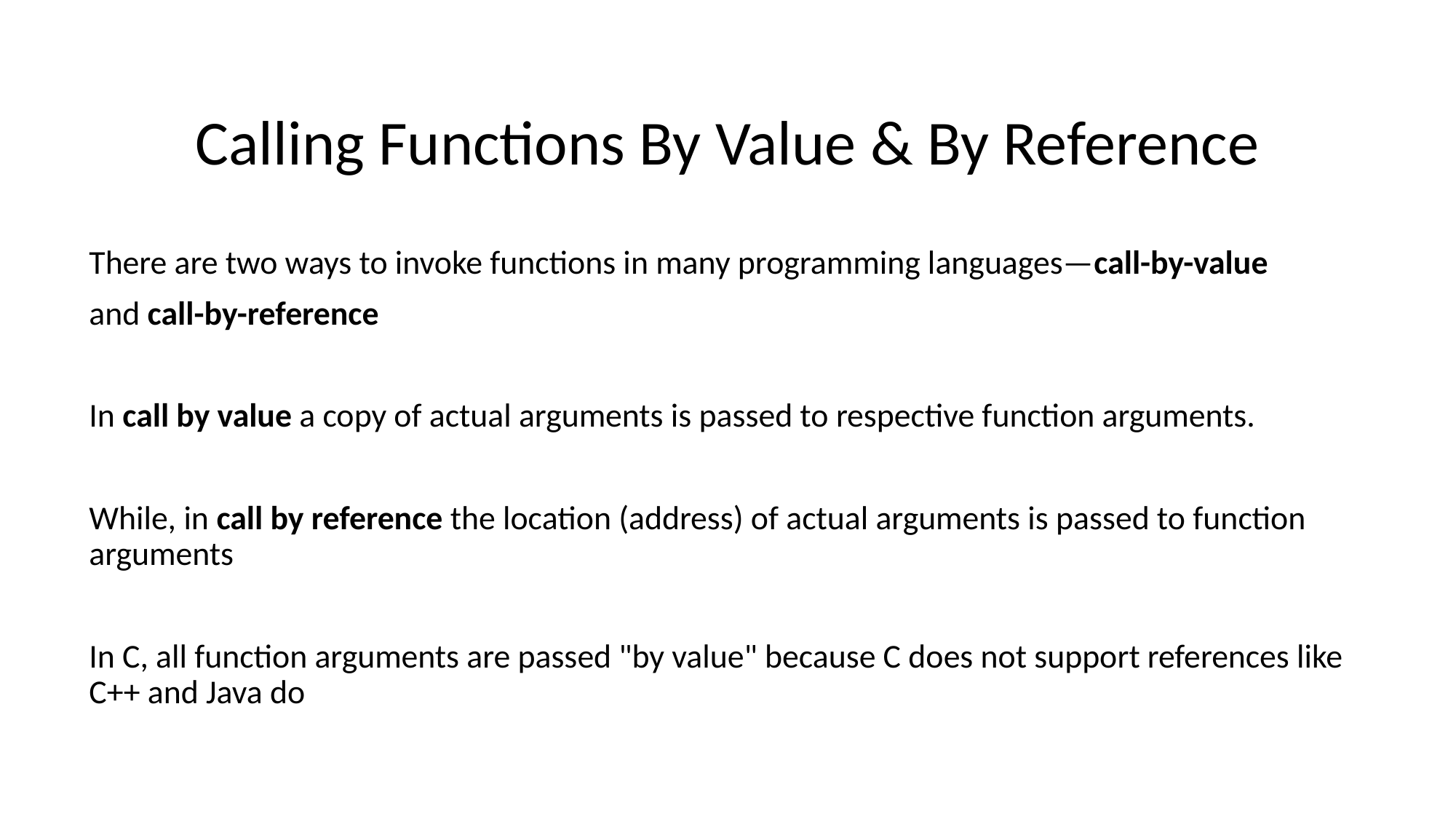

# Calling Functions By Value & By Reference
There are two ways to invoke functions in many programming languages—call-by-value
and call-by-reference

In call by value a copy of actual arguments is passed to respective function arguments.

While, in call by reference the location (address) of actual arguments is passed to function arguments

In C, all function arguments are passed "by value" because C does not support references like C++ and Java do